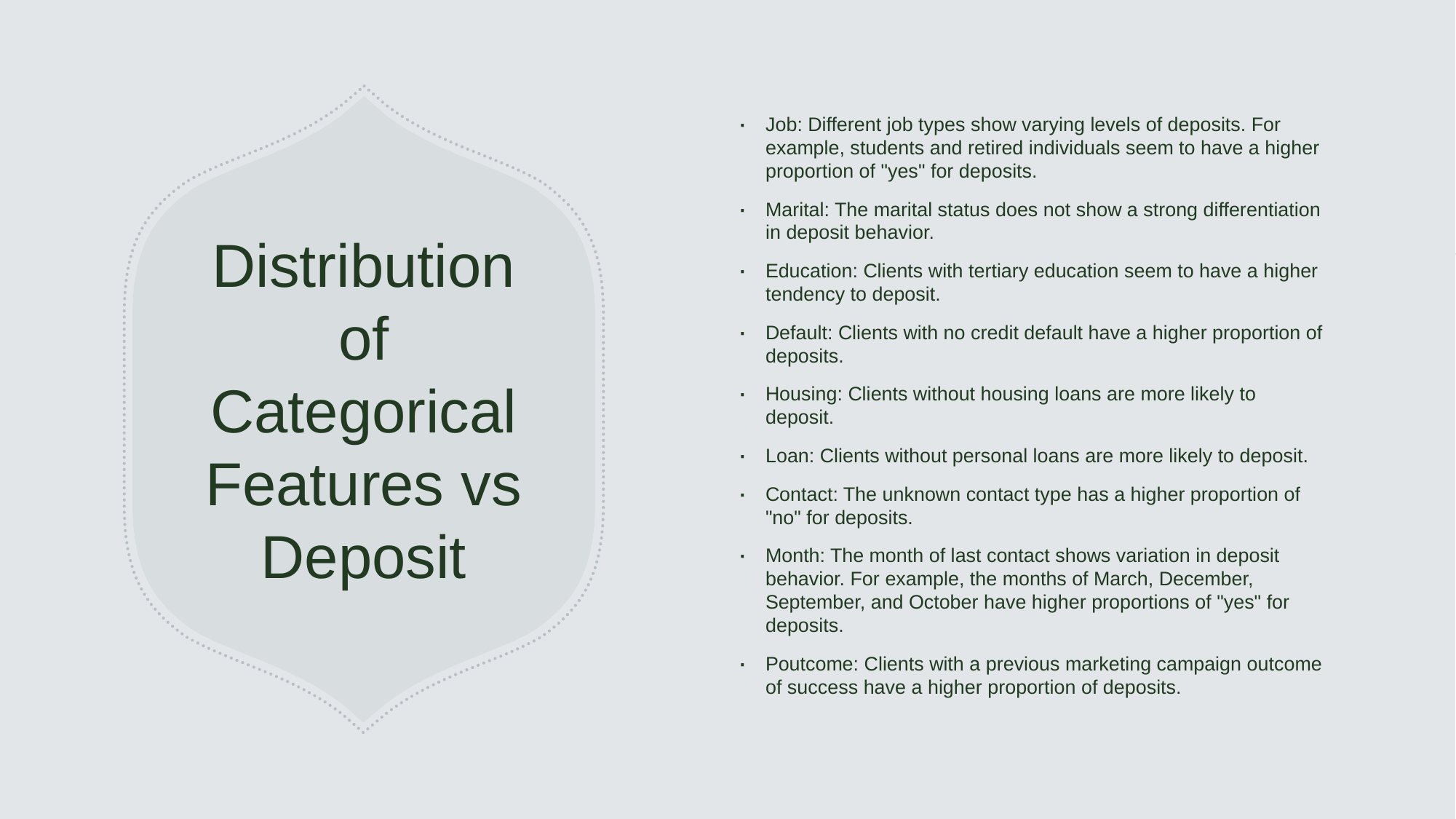

Job: Different job types show varying levels of deposits. For example, students and retired individuals seem to have a higher proportion of "yes" for deposits.
Marital: The marital status does not show a strong differentiation in deposit behavior.
Education: Clients with tertiary education seem to have a higher tendency to deposit.
Default: Clients with no credit default have a higher proportion of deposits.
Housing: Clients without housing loans are more likely to deposit.
Loan: Clients without personal loans are more likely to deposit.
Contact: The unknown contact type has a higher proportion of "no" for deposits.
Month: The month of last contact shows variation in deposit behavior. For example, the months of March, December, September, and October have higher proportions of "yes" for deposits.
Poutcome: Clients with a previous marketing campaign outcome of success have a higher proportion of deposits.
# Distribution of Categorical Features vs Deposit